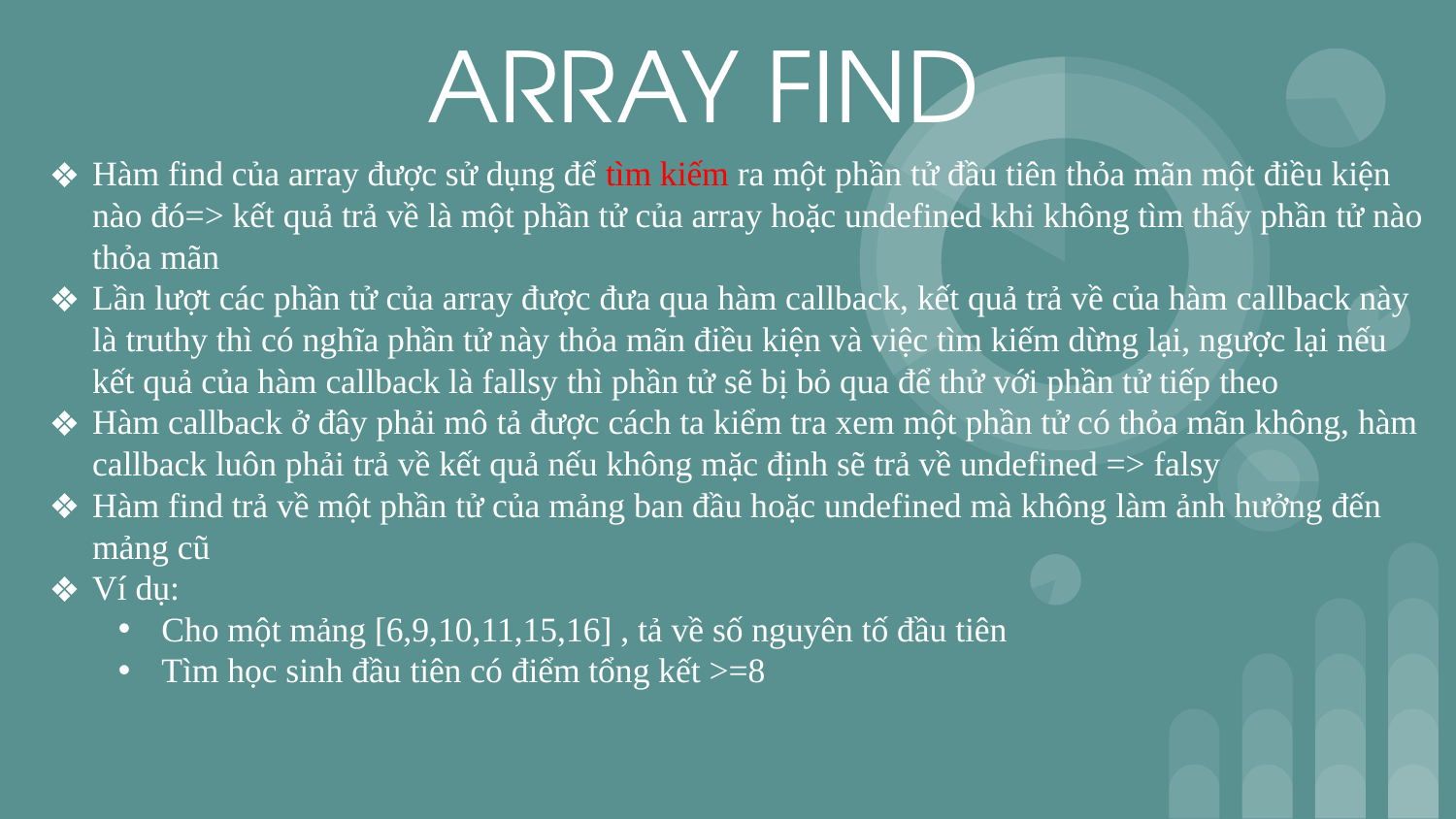

# ARRAY FIND
Hàm find của array được sử dụng để tìm kiếm ra một phần tử đầu tiên thỏa mãn một điều kiện nào đó=> kết quả trả về là một phần tử của array hoặc undefined khi không tìm thấy phần tử nào thỏa mãn
Lần lượt các phần tử của array được đưa qua hàm callback, kết quả trả về của hàm callback này là truthy thì có nghĩa phần tử này thỏa mãn điều kiện và việc tìm kiếm dừng lại, ngược lại nếu kết quả của hàm callback là fallsy thì phần tử sẽ bị bỏ qua để thử với phần tử tiếp theo
Hàm callback ở đây phải mô tả được cách ta kiểm tra xem một phần tử có thỏa mãn không, hàm callback luôn phải trả về kết quả nếu không mặc định sẽ trả về undefined => falsy
Hàm find trả về một phần tử của mảng ban đầu hoặc undefined mà không làm ảnh hưởng đến mảng cũ
Ví dụ:
Cho một mảng [6,9,10,11,15,16] , tả về số nguyên tố đầu tiên
Tìm học sinh đầu tiên có điểm tổng kết >=8